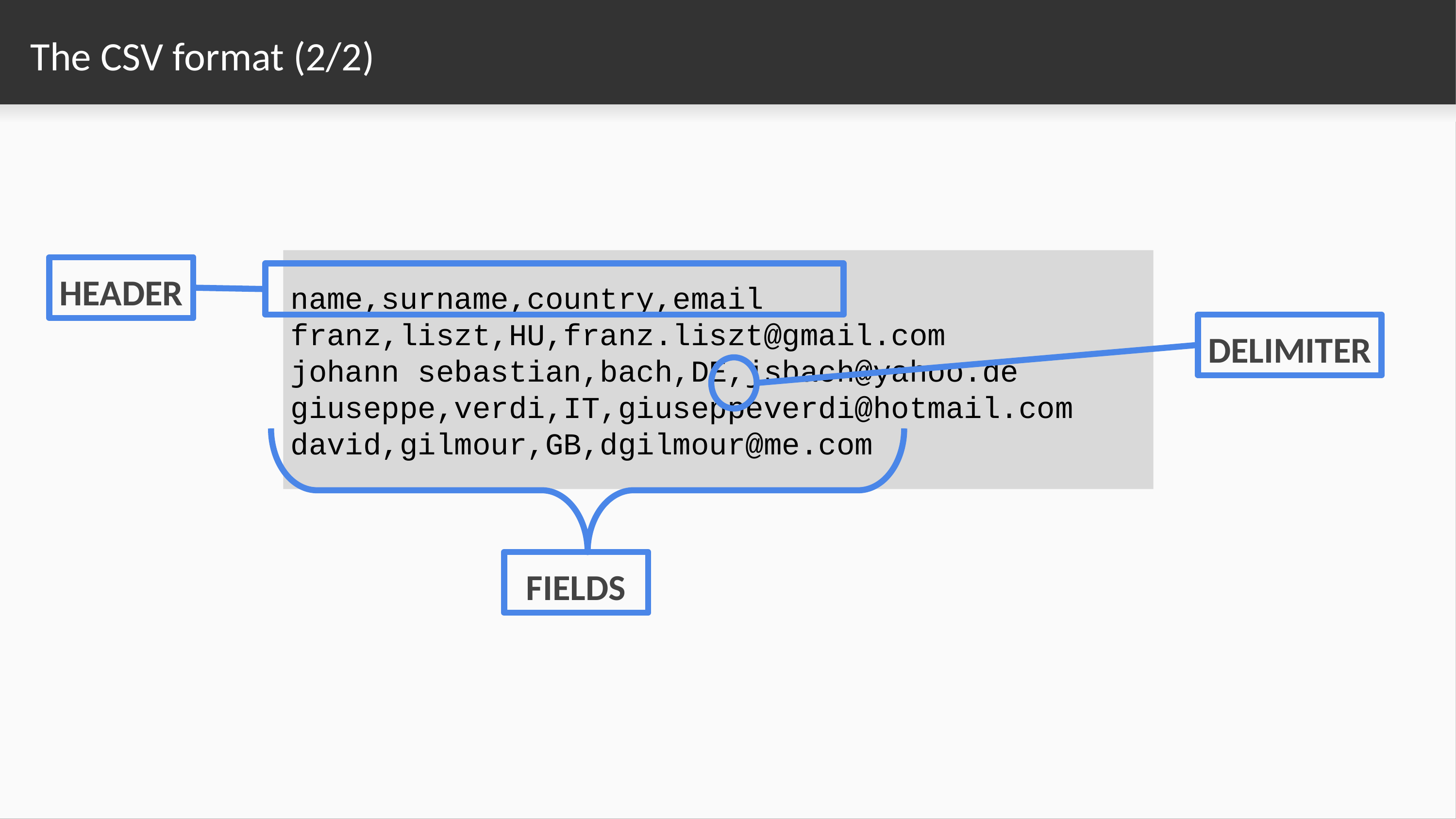

# The CSV format (2/2)

name,surname,country,email
franz,liszt,HU,franz.liszt@gmail.com
johann sebastian,bach,DE,jsbach@yahoo.de
giuseppe,verdi,IT,giuseppeverdi@hotmail.com
david,gilmour,GB,dgilmour@me.com
HEADER

DELIMITER

FIELDS